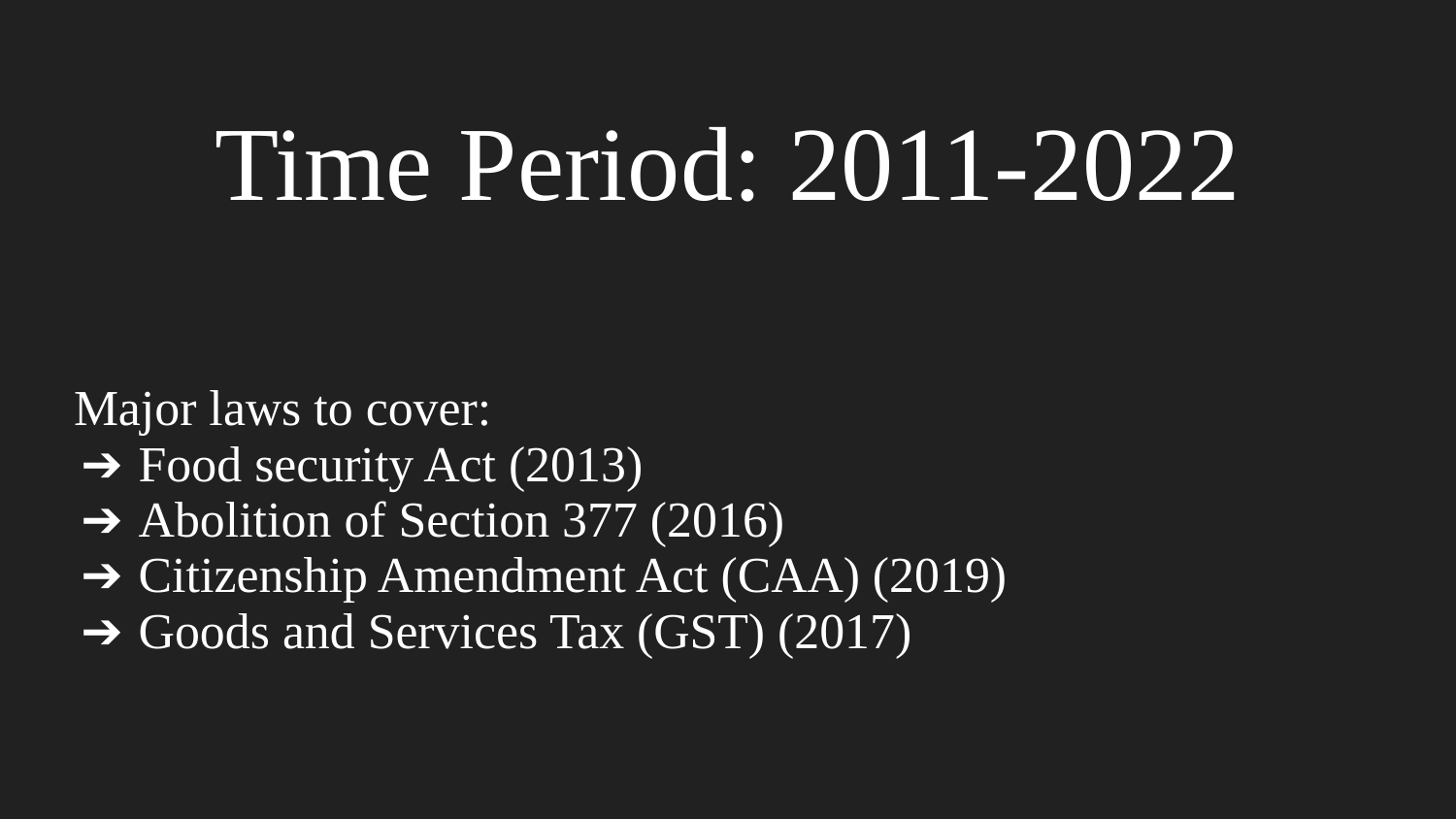

# Time Period: 2011-2022
Major laws to cover:
Food security Act (2013)
Abolition of Section 377 (2016)
Citizenship Amendment Act (CAA) (2019)
Goods and Services Tax (GST) (2017)